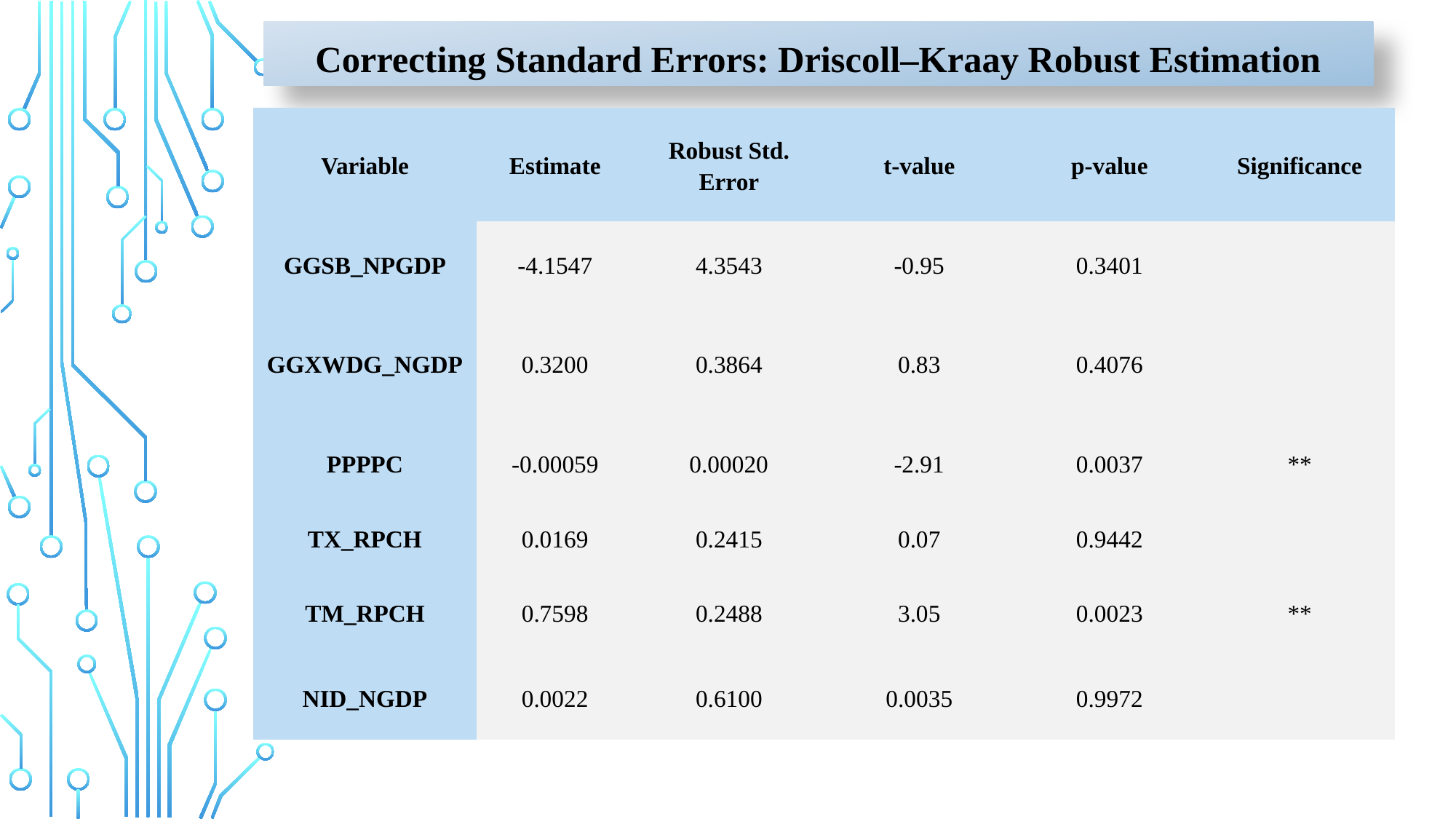

# Correcting Standard Errors: Driscoll–Kraay Robust Estimation
| Variable | Estimate | Robust Std. Error | t-value | p-value | Significance |
| --- | --- | --- | --- | --- | --- |
| GGSB\_NPGDP | -4.1547 | 4.3543 | -0.95 | 0.3401 |  |
| GGXWDG\_NGDP | 0.3200 | 0.3864 | 0.83 | 0.4076 |  |
| PPPPC | -0.00059 | 0.00020 | -2.91 | 0.0037 | \*\* |
| TX\_RPCH | 0.0169 | 0.2415 | 0.07 | 0.9442 |  |
| TM\_RPCH | 0.7598 | 0.2488 | 3.05 | 0.0023 | \*\* |
| NID\_NGDP | 0.0022 | 0.6100 | 0.0035 | 0.9972 |  |